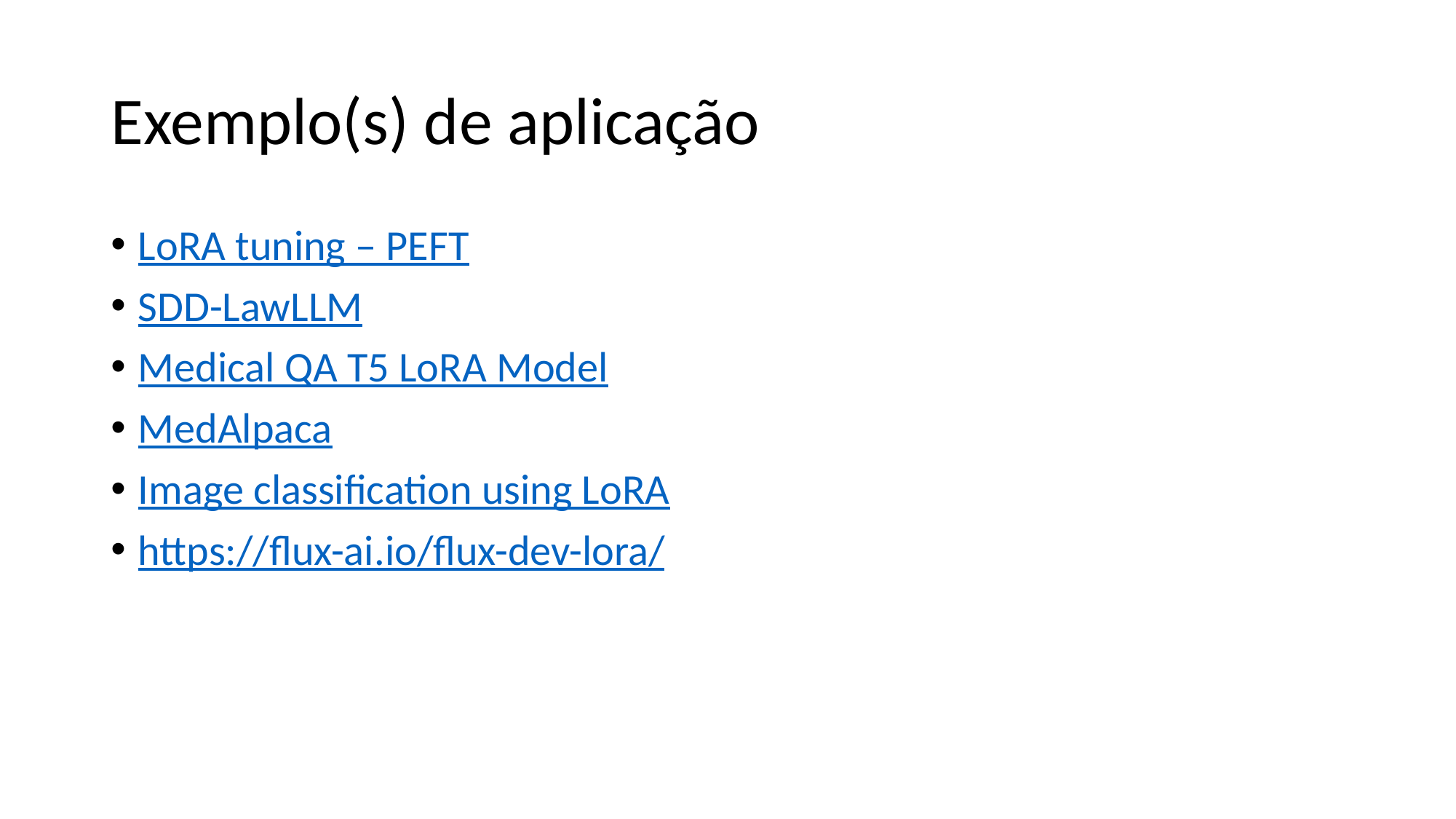

# Exemplo(s) de aplicação
LoRA tuning – PEFT
SDD-LawLLM
Medical QA T5 LoRA Model
MedAlpaca
Image classification using LoRA
https://flux-ai.io/flux-dev-lora/